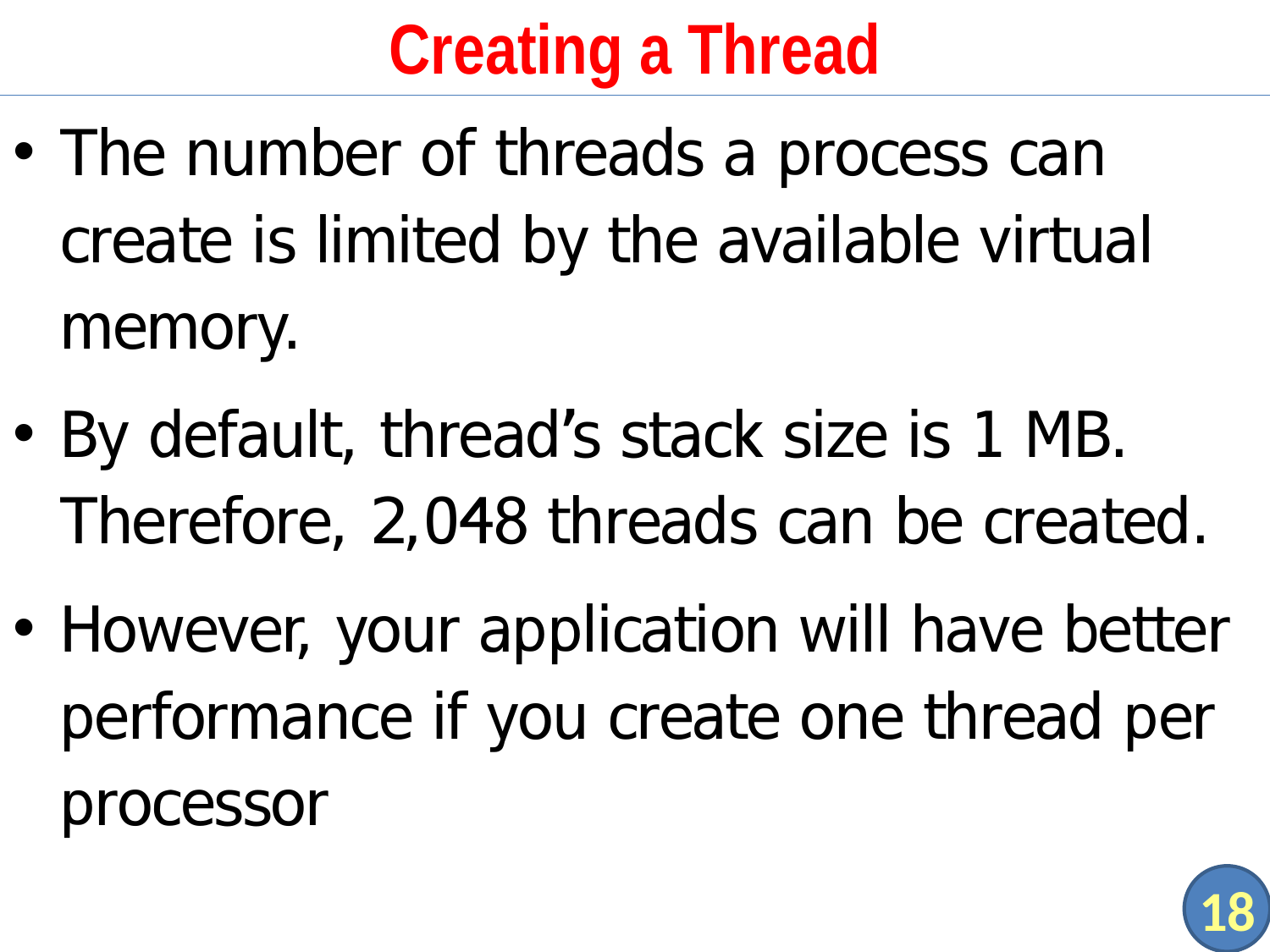

# Creating a Thread
The number of threads a process can create is limited by the available virtual memory.
By default, thread’s stack size is 1 MB. Therefore, 2,048 threads can be created.
However, your application will have better performance if you create one thread per processor
18